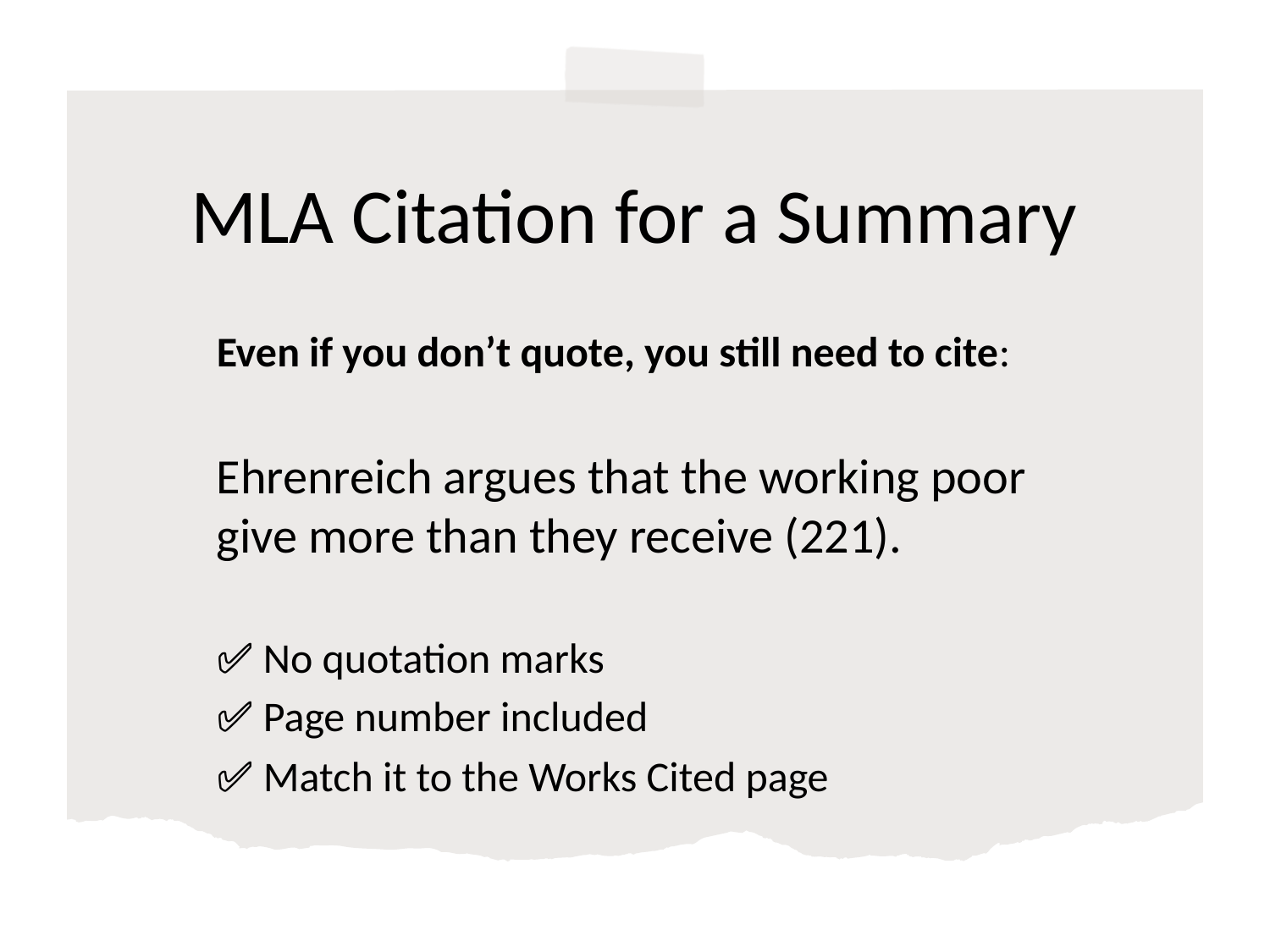

# MLA Citation for a Summary
Even if you don’t quote, you still need to cite:

Ehrenreich argues that the working poor give more than they receive (221).

✅ No quotation marks
✅ Page number included
✅ Match it to the Works Cited page